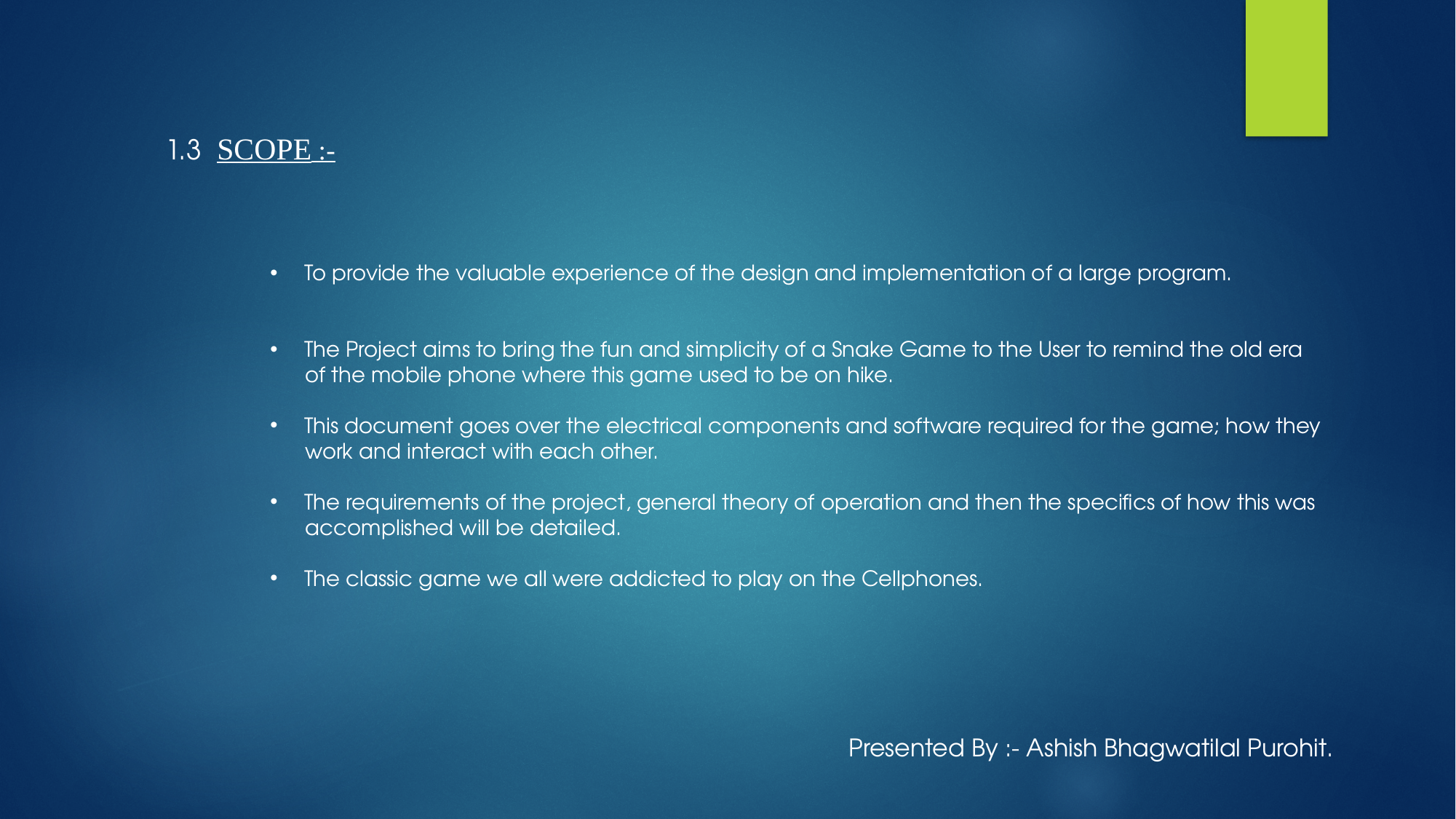

1.3  SCOPE :-
To provide the valuable experience of the design and implementation of a large program.

The Project aims to bring the fun and simplicity of a Snake Game to the User to remind the old era
      of the mobile phone where this game used to be on hike.

This document goes over the electrical components and software required for the game; how they
      work and interact with each other.

The requirements of the project, general theory of operation and then the specifics of how this was
      accomplished will be detailed.

The classic game we all were addicted to play on the Cellphones.
    Presented By :- Ashish Bhagwatilal Purohit.